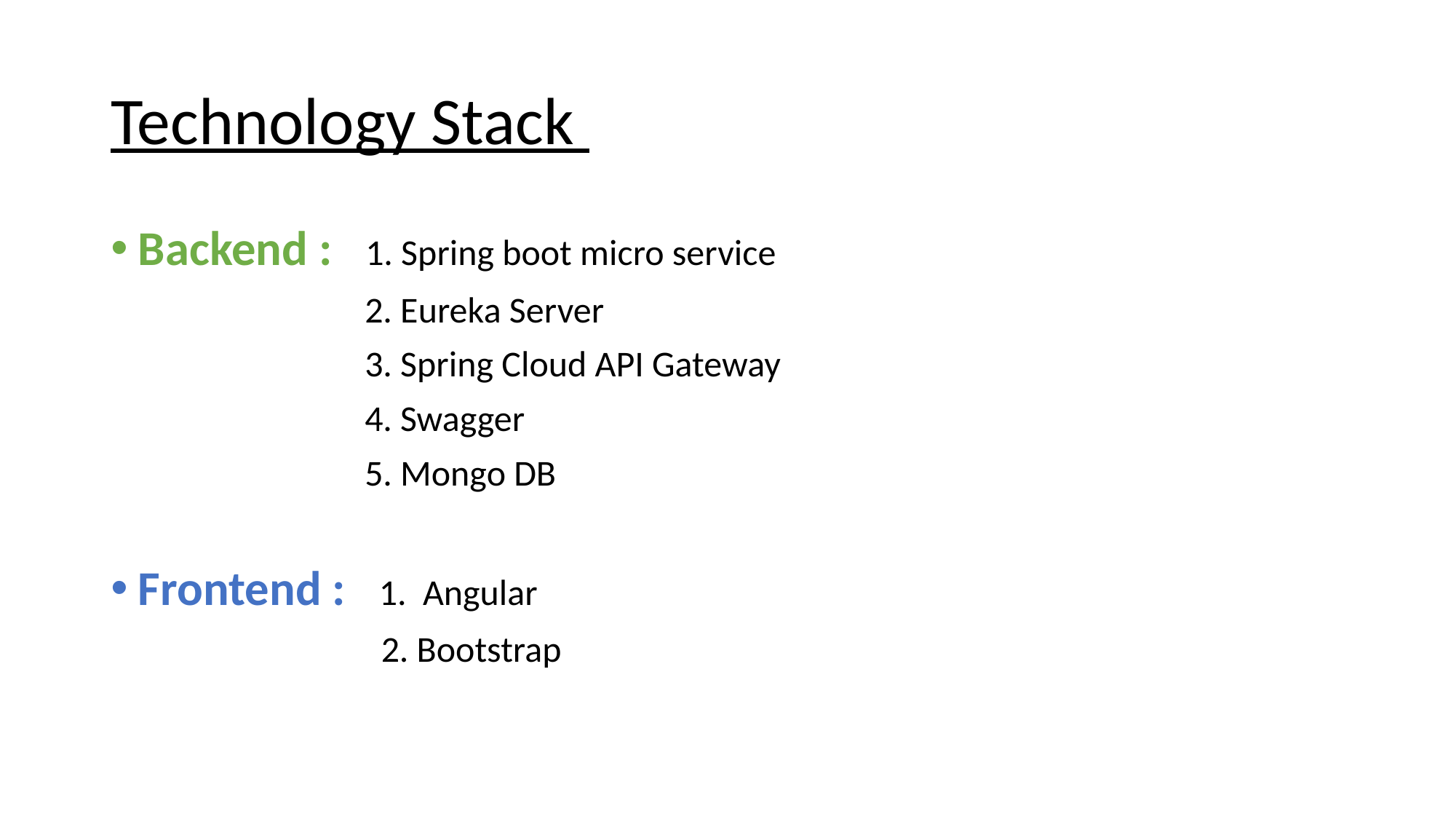

# Technology Stack
Backend :   1. Spring boot micro service
                               2. Eureka Server
                               3. Spring Cloud API Gateway
                               4. Swagger
                               5. Mongo DB

Frontend :    1.  Angular
                                 2. Bootstrap